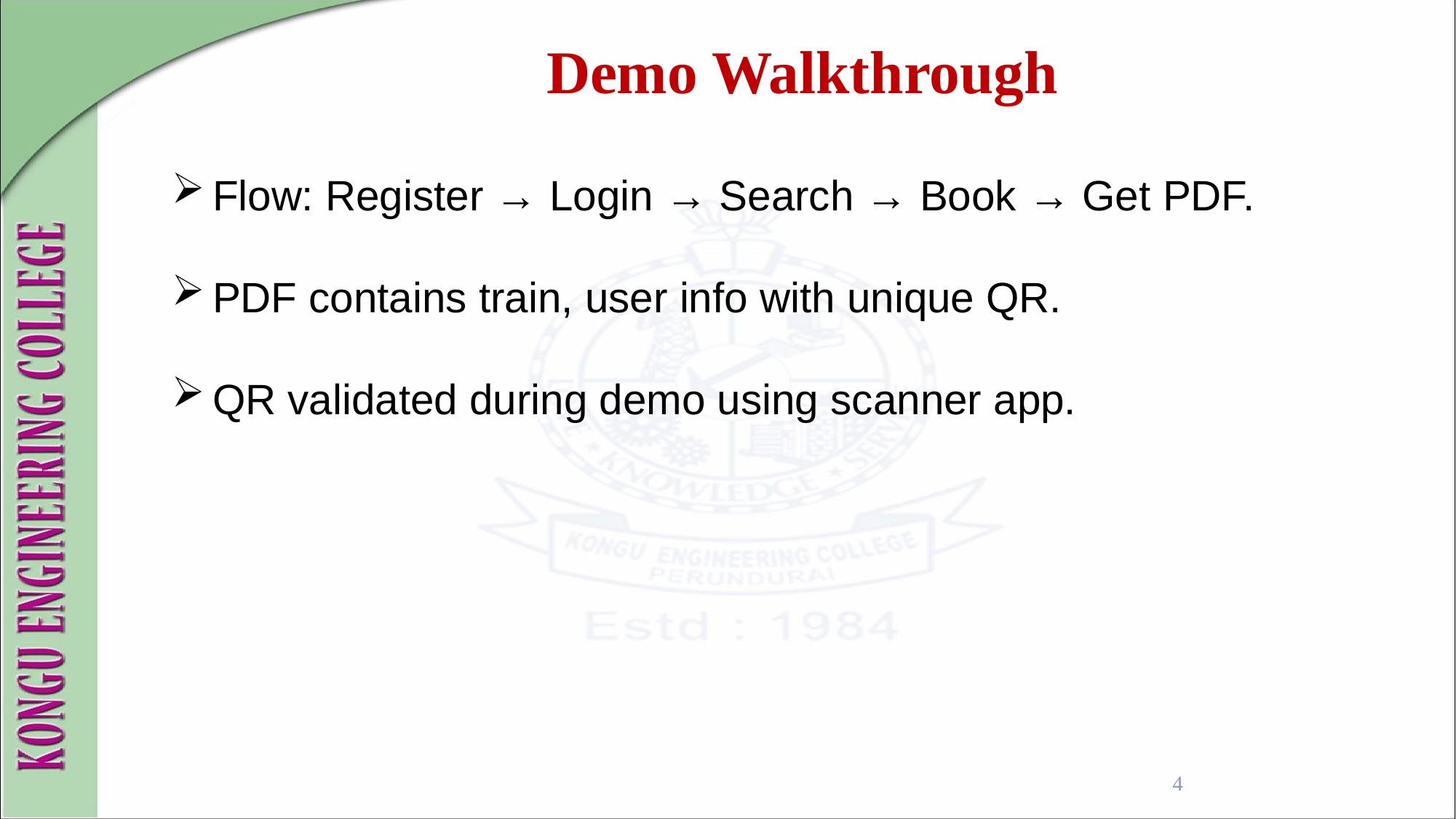

Demo Walkthrough
Flow: Register → Login → Search → Book → Get PDF.
PDF contains train, user info with unique QR.
QR validated during demo using scanner app.

4